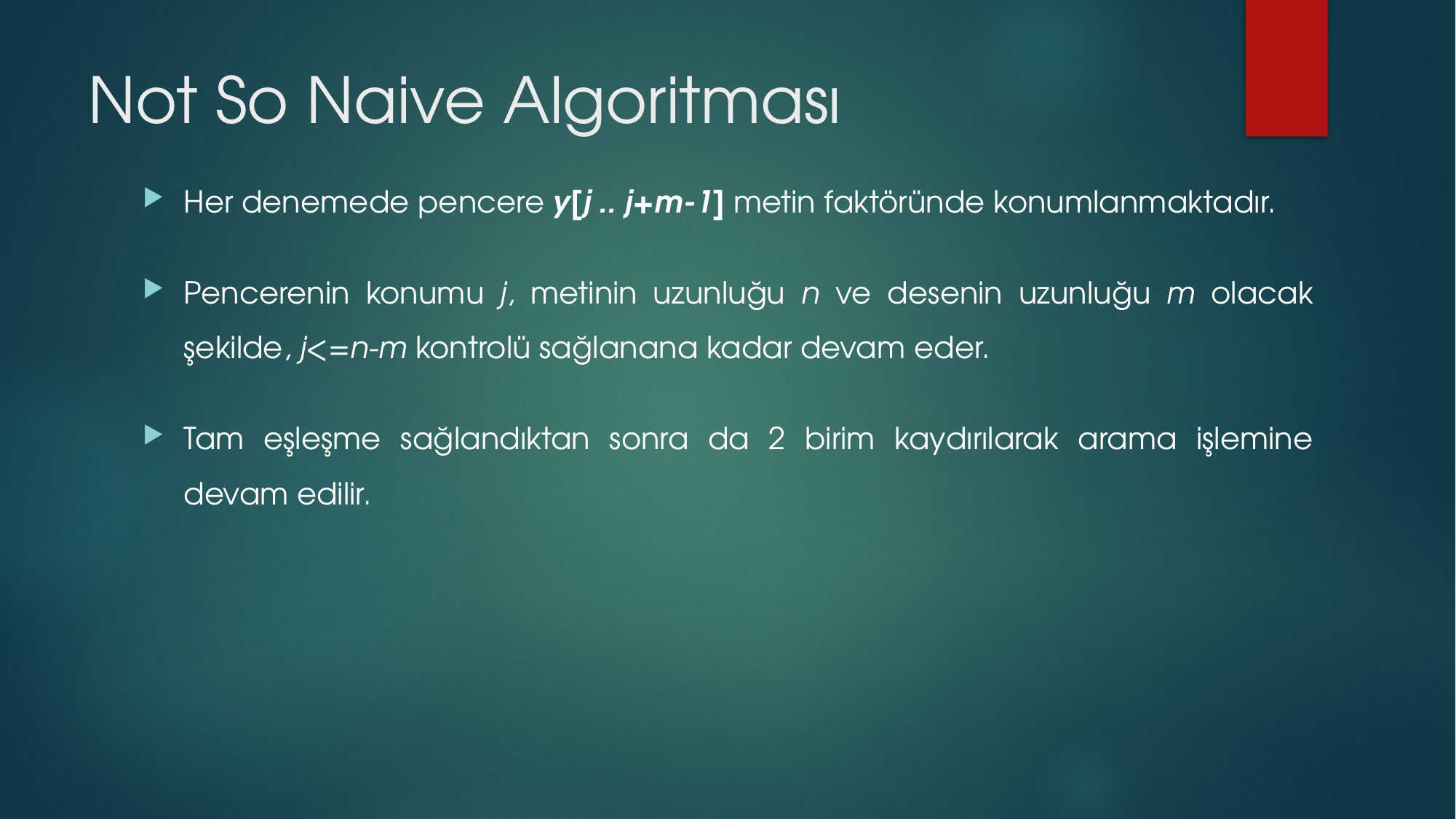

# Not So Naive Algoritması
Her denemede pencere y[j .. j+m-1] metin faktöründe konumlanmaktadır.
Pencerenin konumu j, metinin uzunluğu n ve desenin uzunluğu m olacak şekilde, j<=n-m kontrolü sağlanana kadar devam eder.
Tam eşleşme sağlandıktan sonra da 2 birim kaydırılarak arama işlemine devam edilir.